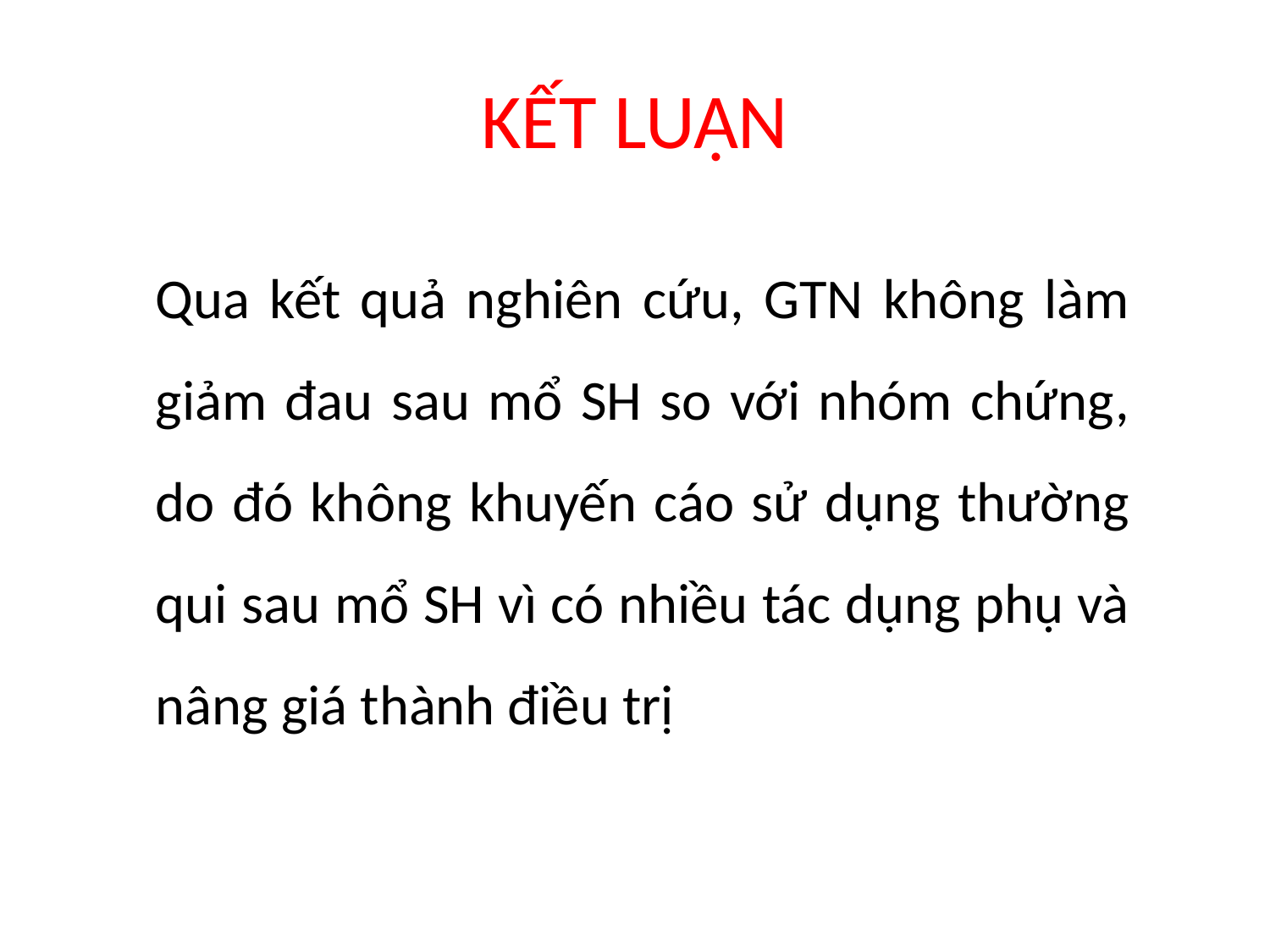

# KẾT LUẬN
	Qua kết quả nghiên cứu, GTN không làm giảm đau sau mổ SH so với nhóm chứng, do đó không khuyến cáo sử dụng thường qui sau mổ SH vì có nhiều tác dụng phụ và nâng giá thành điều trị